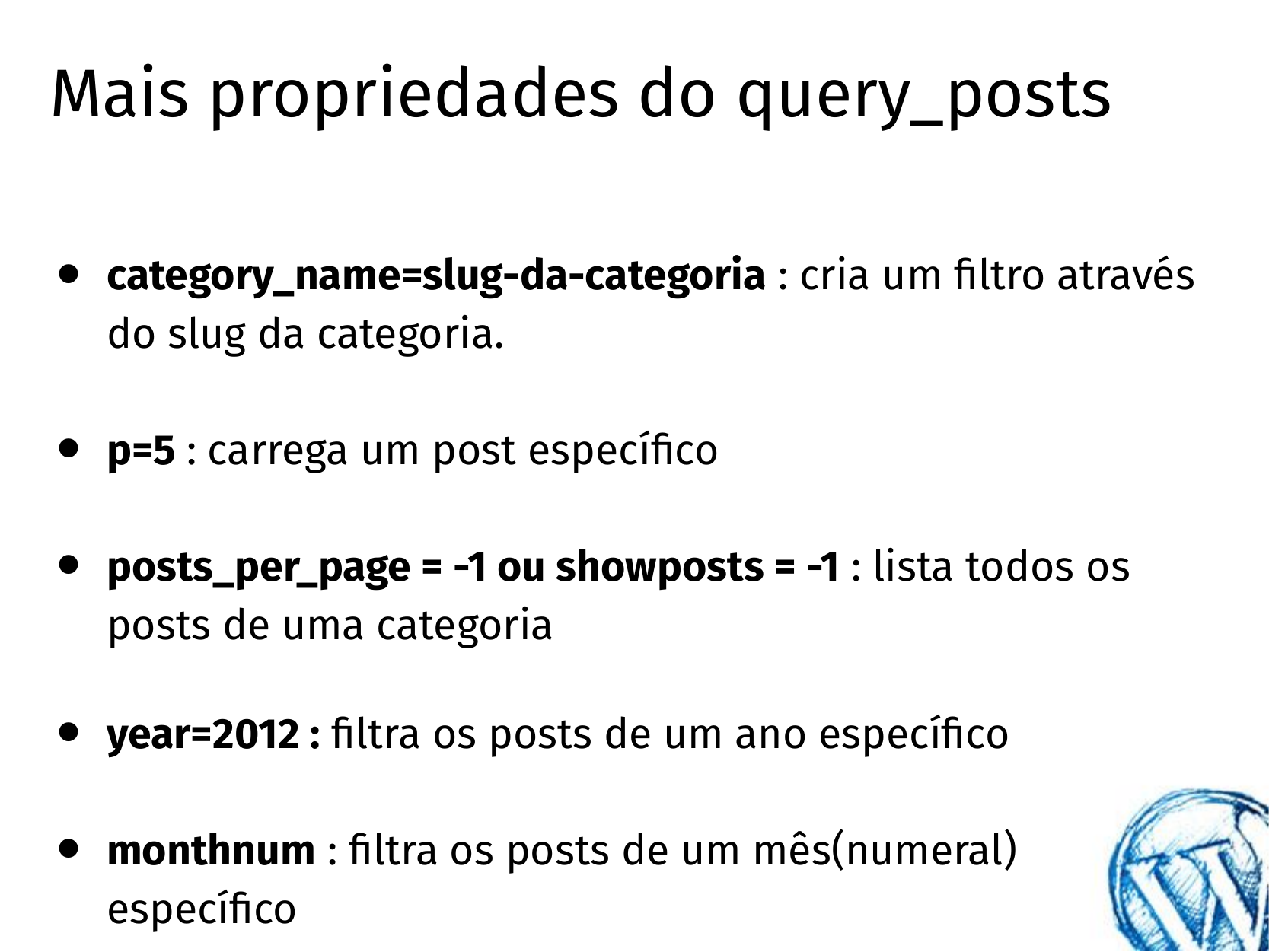

# Mais propriedades do query_posts
category_name=slug-da-categoria : cria um filtro através do slug da categoria.

p=5 : carrega um post específico

posts_per_page = -1 ou showposts = -1 : lista todos os posts de uma categoria

year=2012 : filtra os posts de um ano específico

monthnum : filtra os posts de um mês(numeral) específico